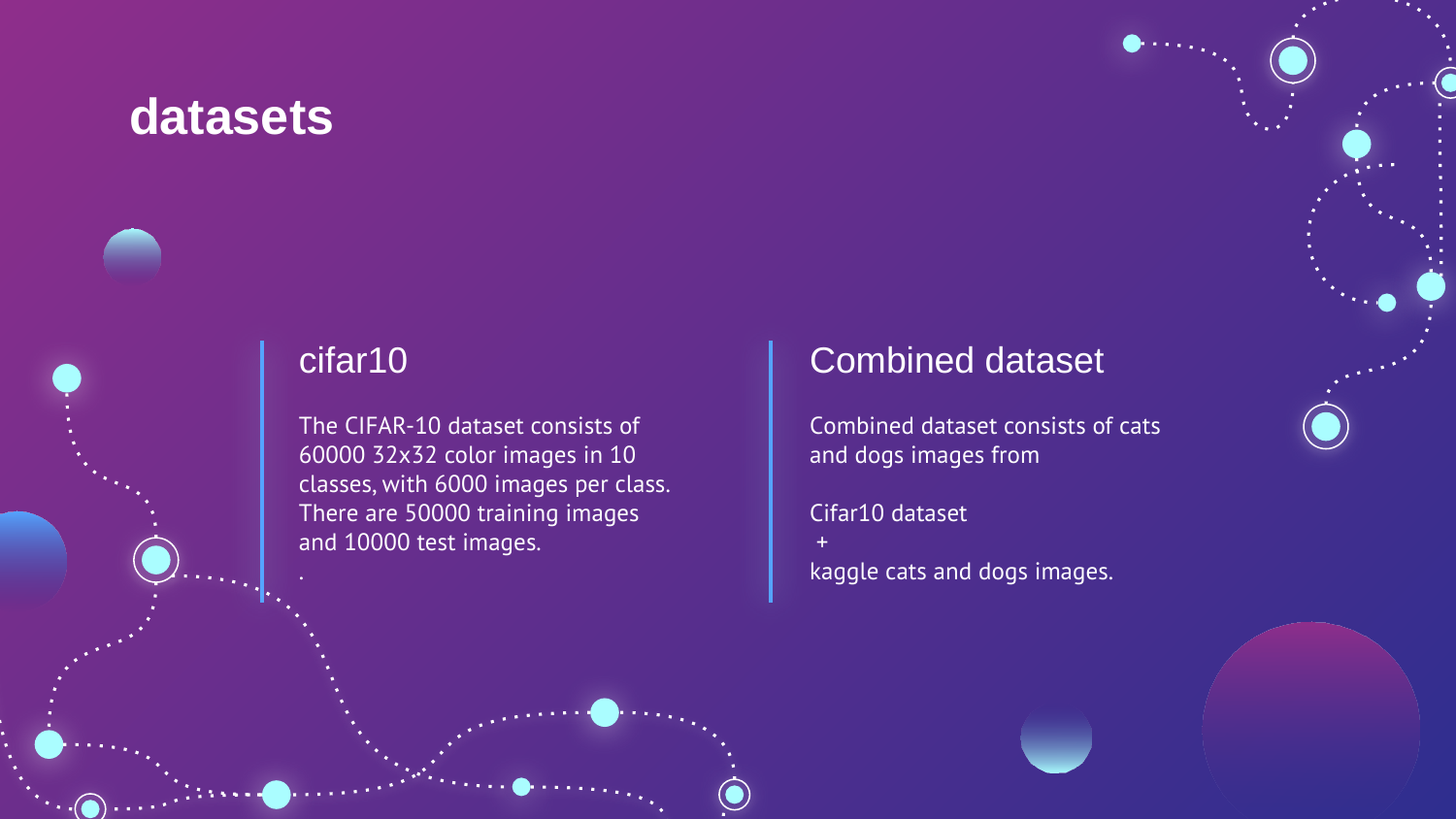

# datasets

cifar10
Combined dataset

The CIFAR-10 dataset consists of 60000 32x32 color images in 10 classes, with 6000 images per class. There are 50000 training images and 10000 test images.
.
Combined dataset consists of cats and dogs images from

Cifar10 dataset
 +
kaggle cats and dogs images.